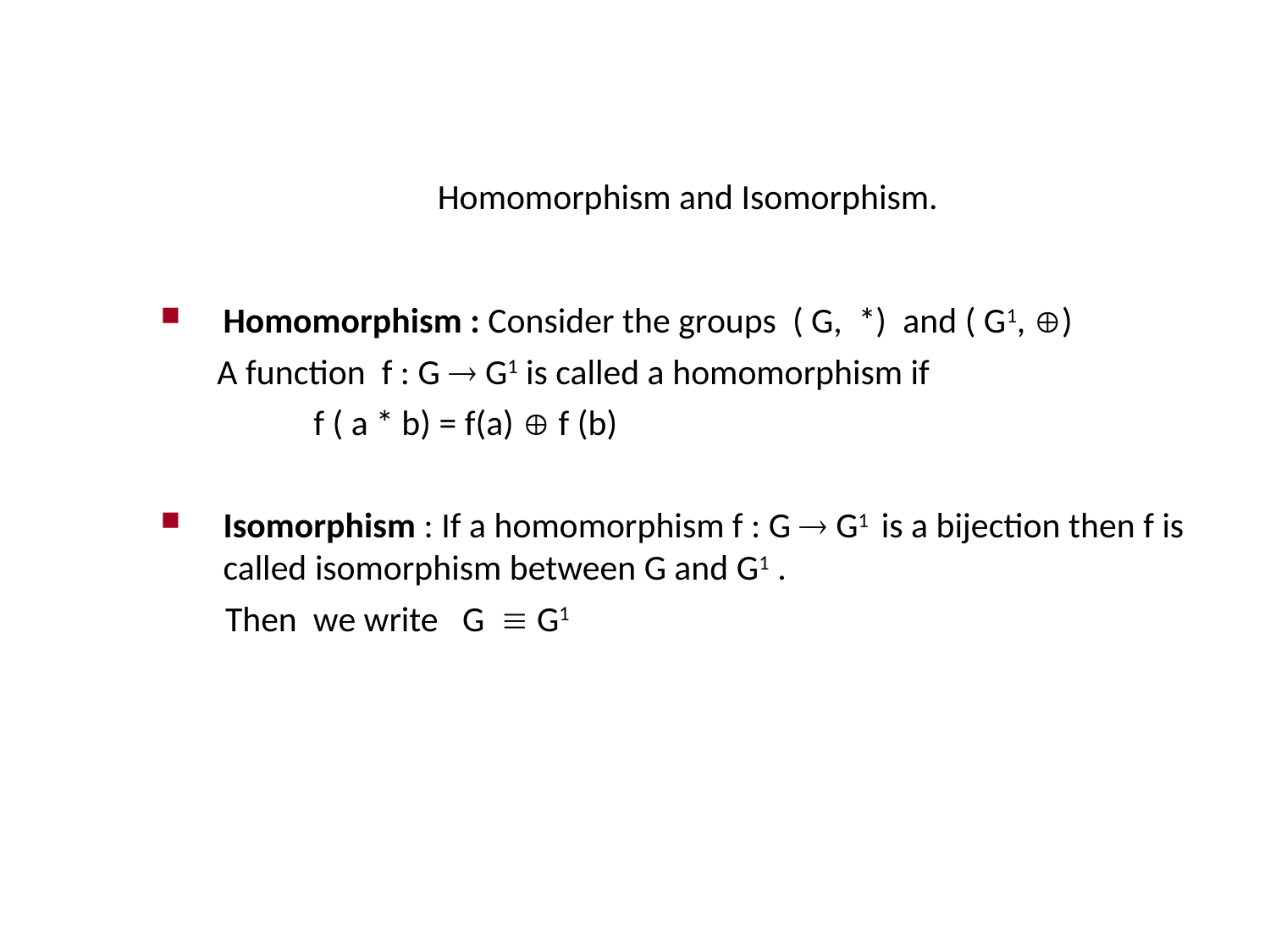

# Homomorphism and Isomorphism.
Homomorphism : Consider the groups  ( G,  *)  and ( G1, ⊕)
       A function  f : G → G1 is called a homomorphism if
                   f ( a * b) = f(a) ⊕ f (b)

Isomorphism : If a homomorphism f : G → G1  is a bijection then f is called isomorphism between G and G1 .
        Then  we write   G  ≡ G1